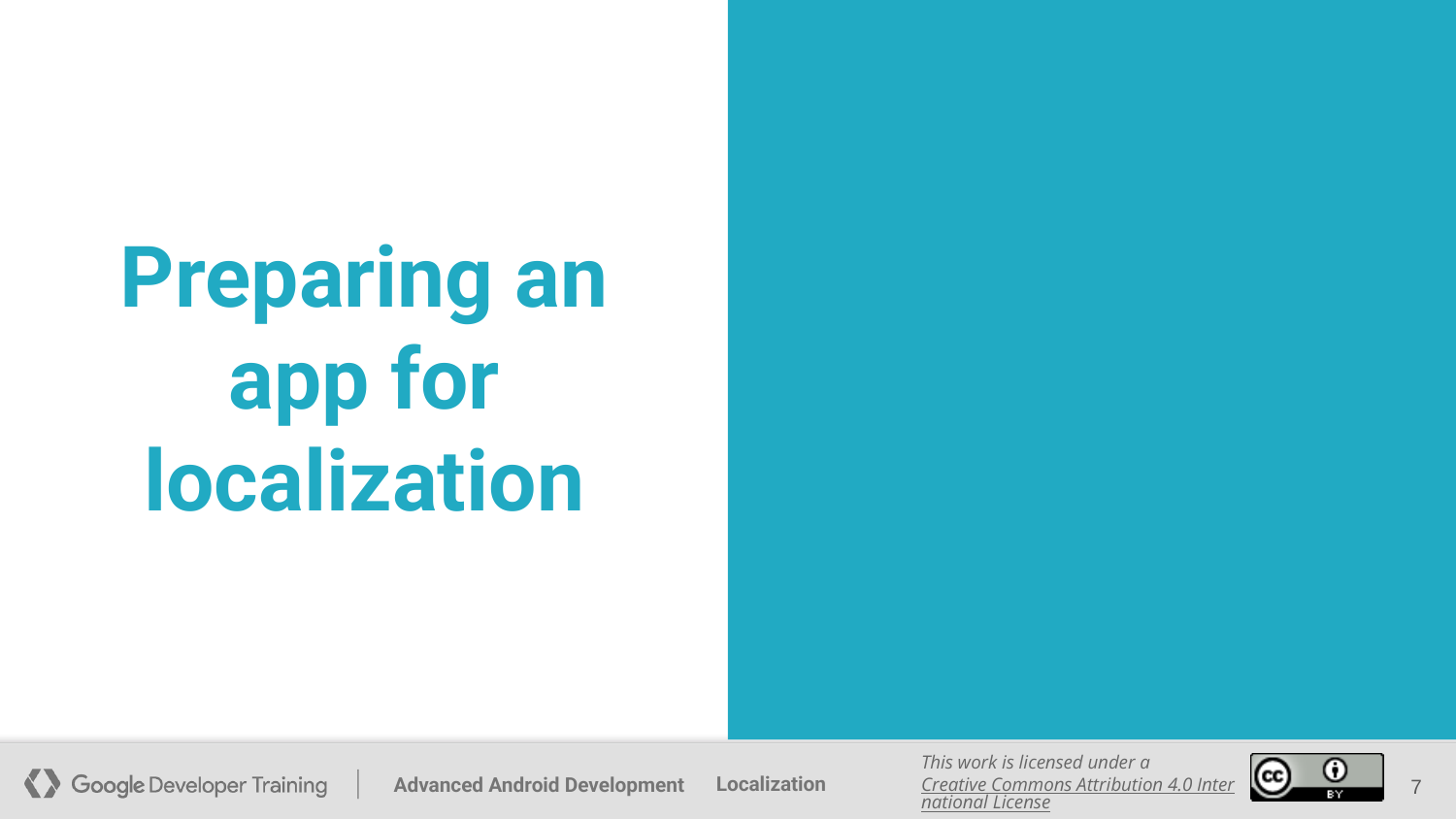

# Preparing an app for localization

7